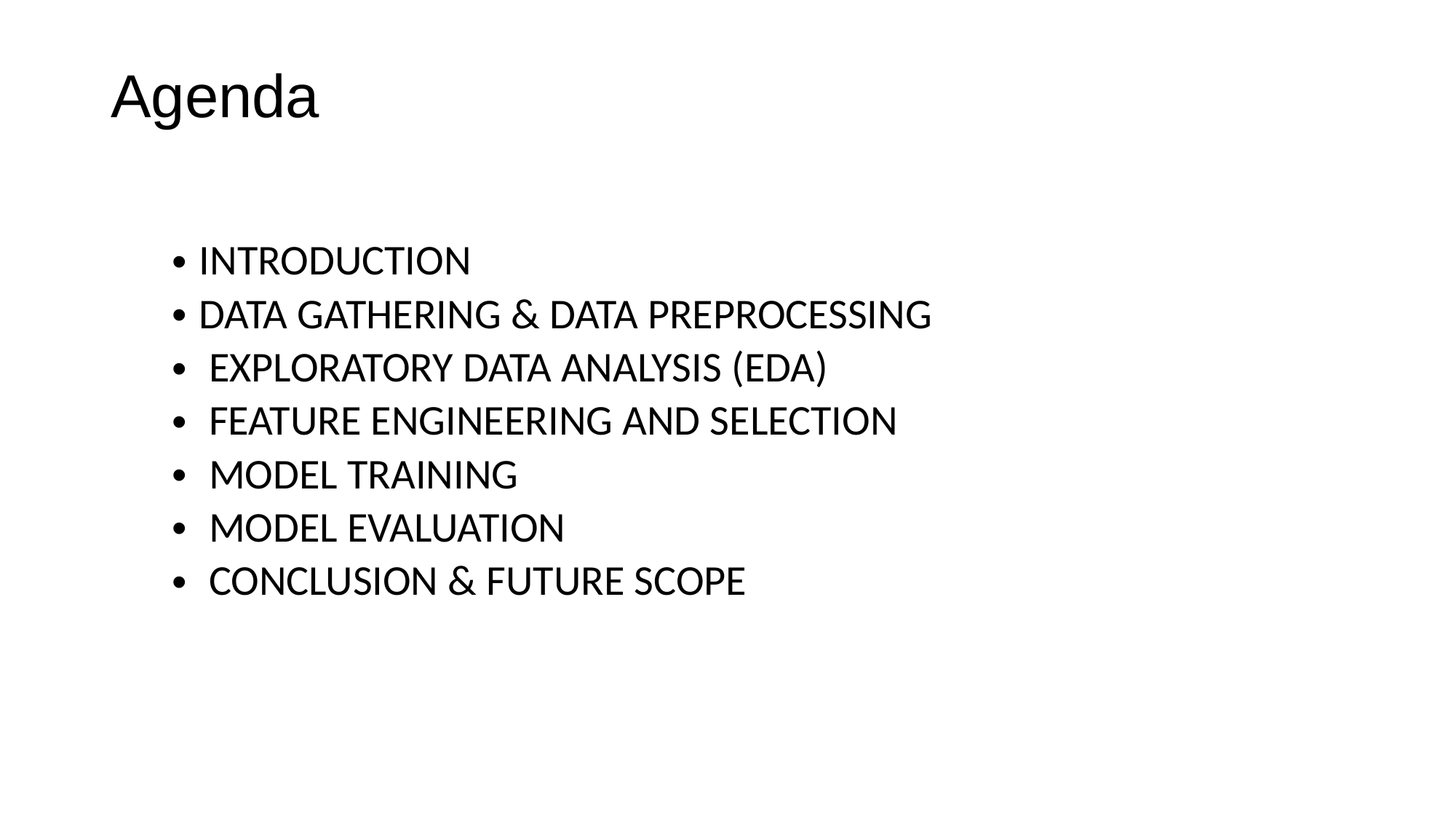

# Agenda
INTRODUCTION
DATA GATHERING & DATA PREPROCESSING
 EXPLORATORY DATA ANALYSIS (EDA)
 FEATURE ENGINEERING AND SELECTION
 MODEL TRAINING
 MODEL EVALUATION
 CONCLUSION & FUTURE SCOPE